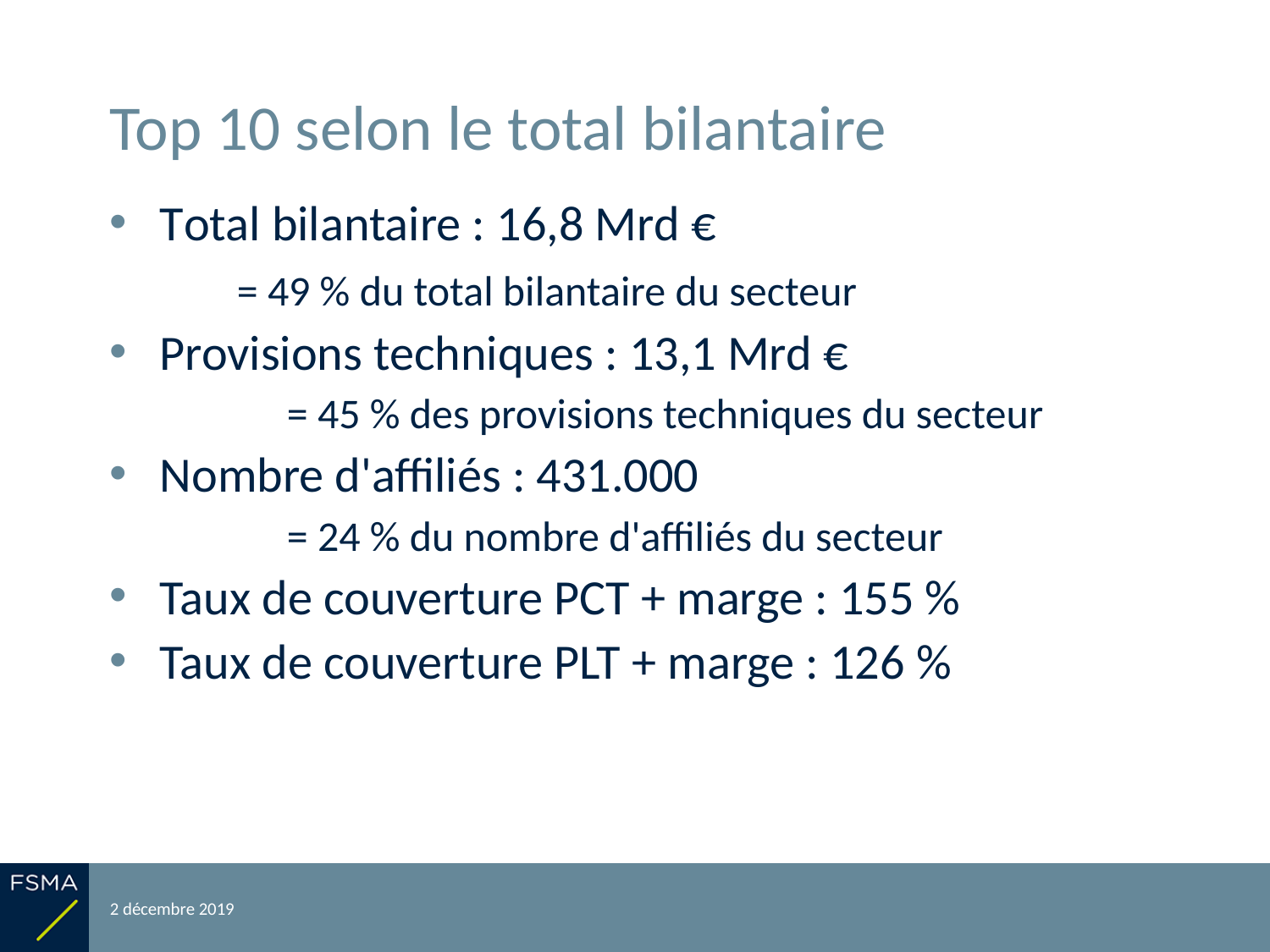

# Top 10 selon le total bilantaire
Total bilantaire : 16,8 Mrd €
	= 49 % du total bilantaire du secteur
Provisions techniques : 13,1 Mrd €
	= 45 % des provisions techniques du secteur
Nombre d'affiliés : 431.000
	= 24 % du nombre d'affiliés du secteur
Taux de couverture PCT + marge : 155 %
Taux de couverture PLT + marge : 126 %
2 décembre 2019
Reporting relatif à l'exercice 2018
9